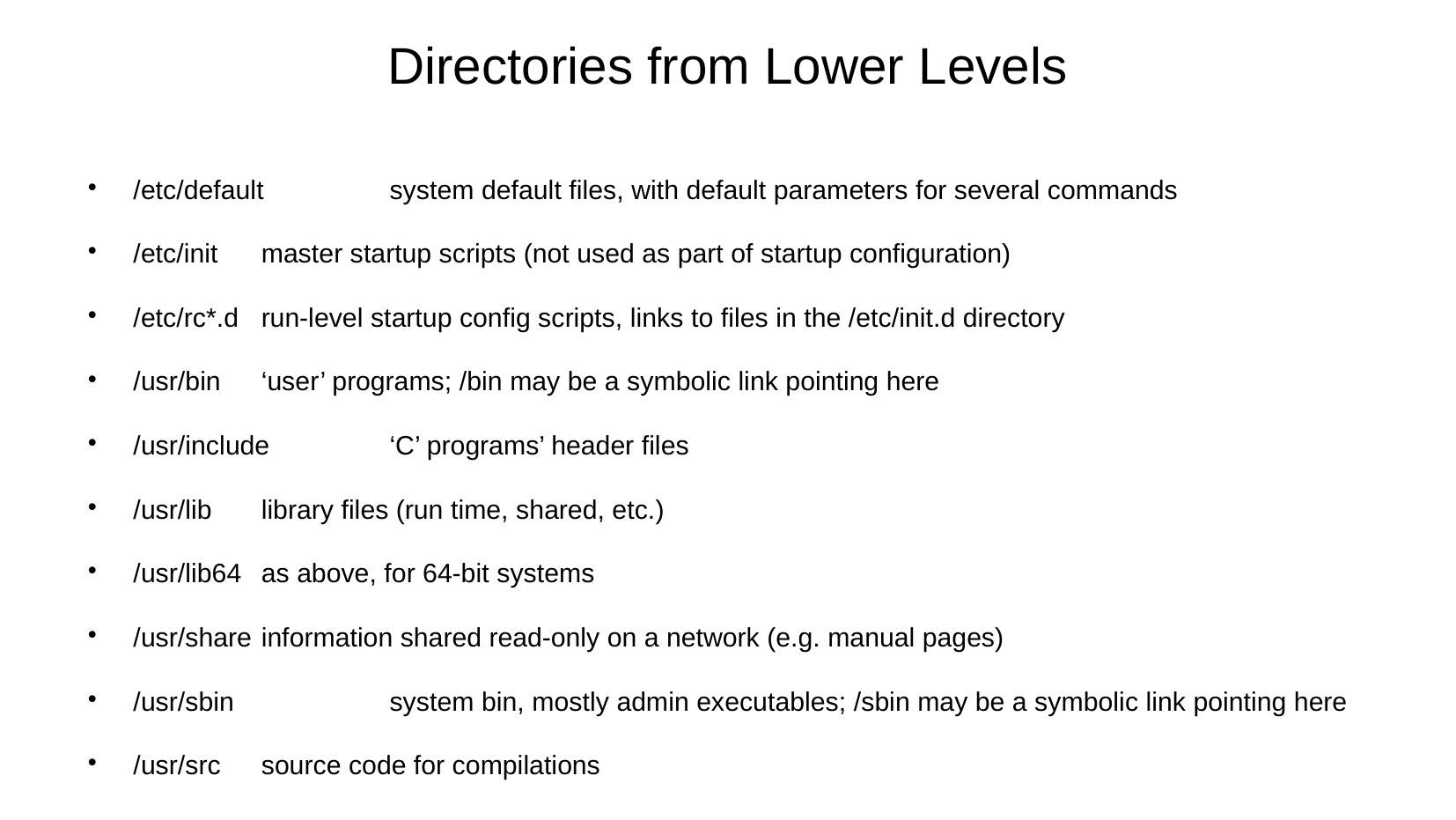

Directories from Lower Levels

/etc/default	system default files, with default parameters for several commands

/etc/init		master startup scripts (not used as part of startup configuration)

/etc/rc*.d		run-level startup config scripts, links to files in the /etc/init.d directory

/usr/bin		‘user’ programs; /bin may be a symbolic link pointing here

/usr/include	‘C’ programs’ header files

/usr/lib		library files (run time, shared, etc.)

/usr/lib64		as above, for 64-bit systems

/usr/share		information shared read-only on a network (e.g. manual pages)

/usr/sbin	 	system bin, mostly admin executables; /sbin may be a symbolic link pointing here

/usr/src		source code for compilations